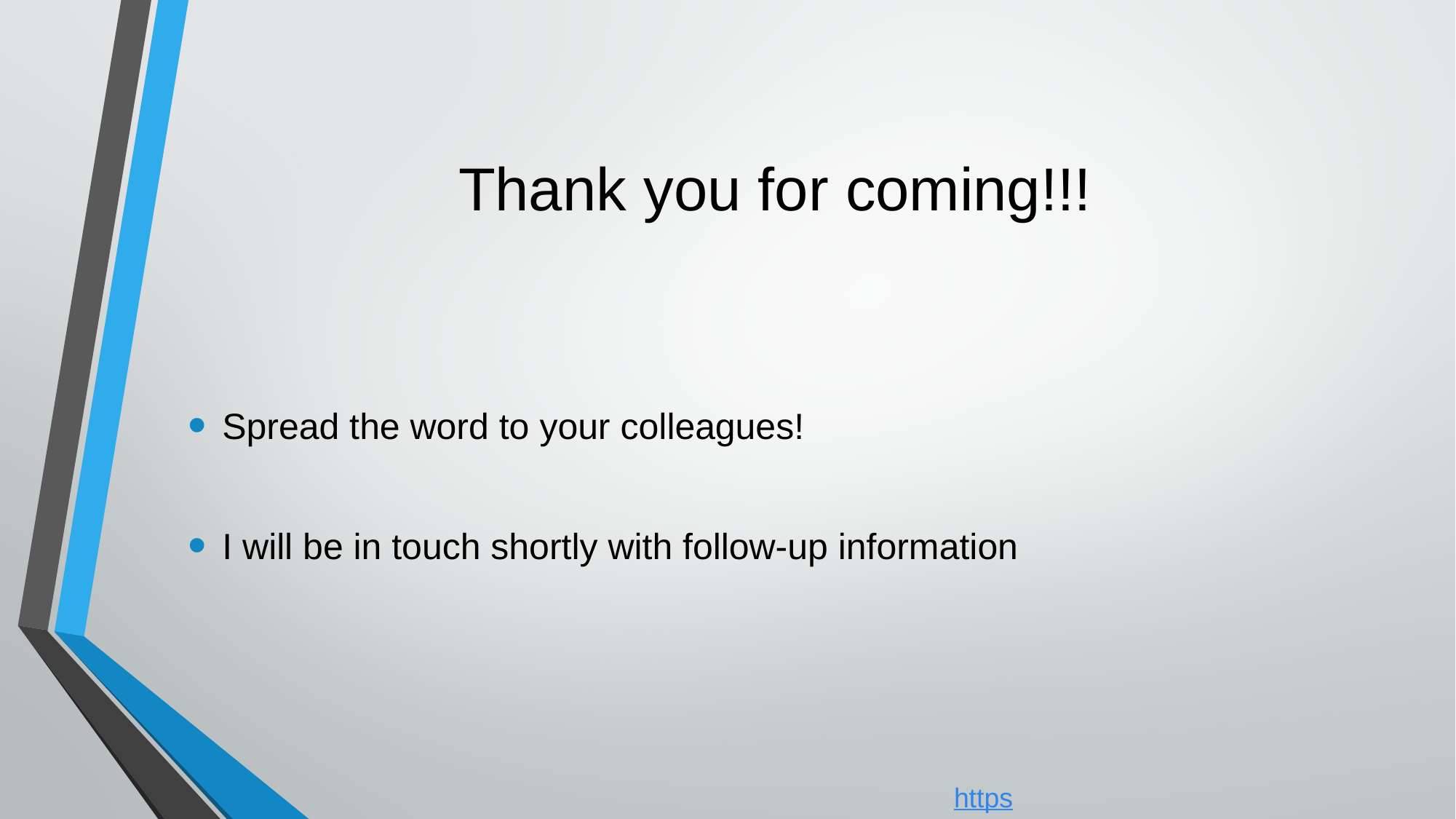

# Thank you for coming!!!
Spread the word to your colleagues!

I will be in touch shortly with follow-up information
https://joeroith.github.io/RUserGroup/